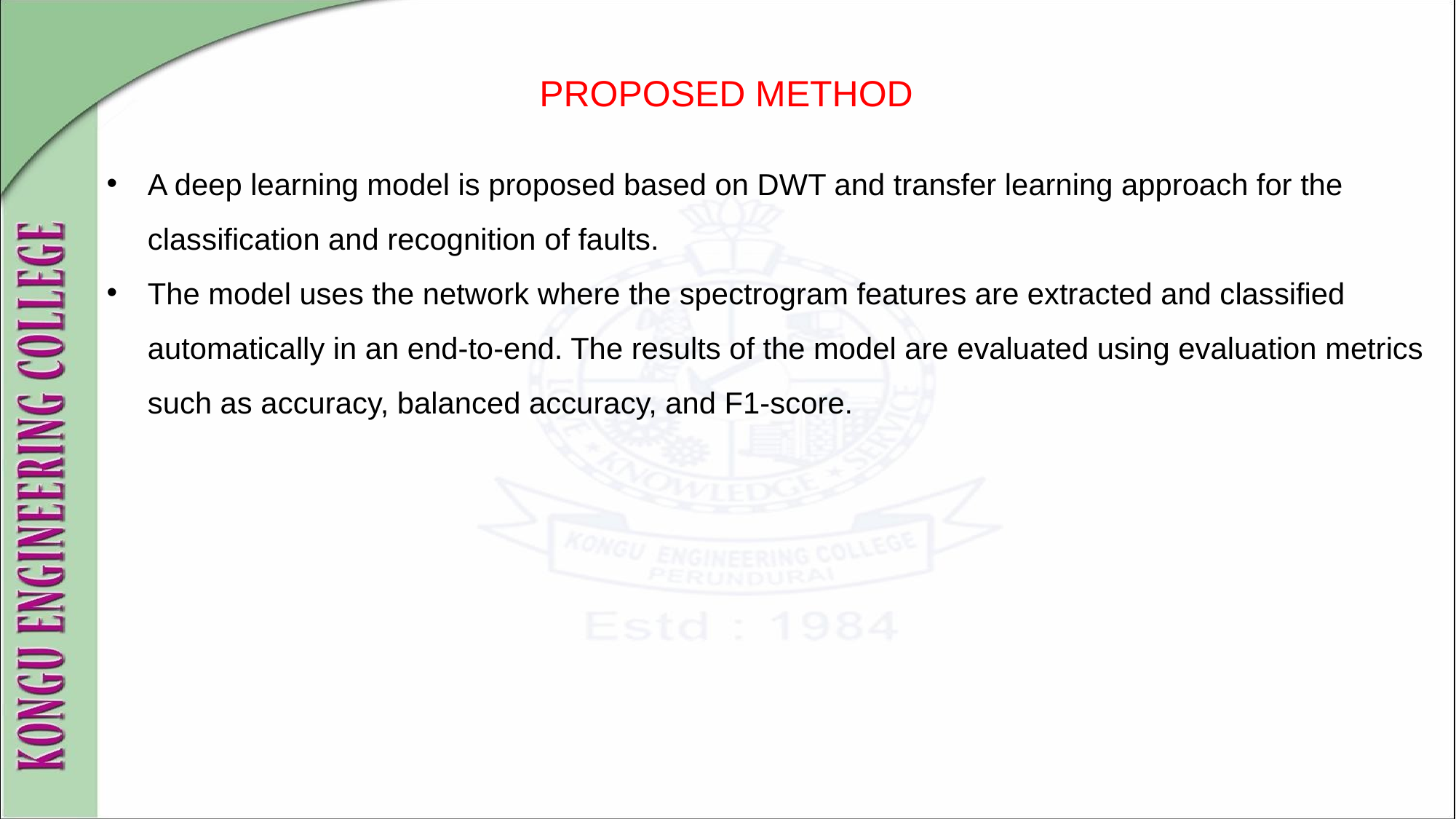

# PROPOSED METHOD
A deep learning model is proposed based on DWT and transfer learning approach for the classification and recognition of faults.
The model uses the network where the spectrogram features are extracted and classified automatically in an end-to-end. The results of the model are evaluated using evaluation metrics such as accuracy, balanced accuracy, and F1-score.